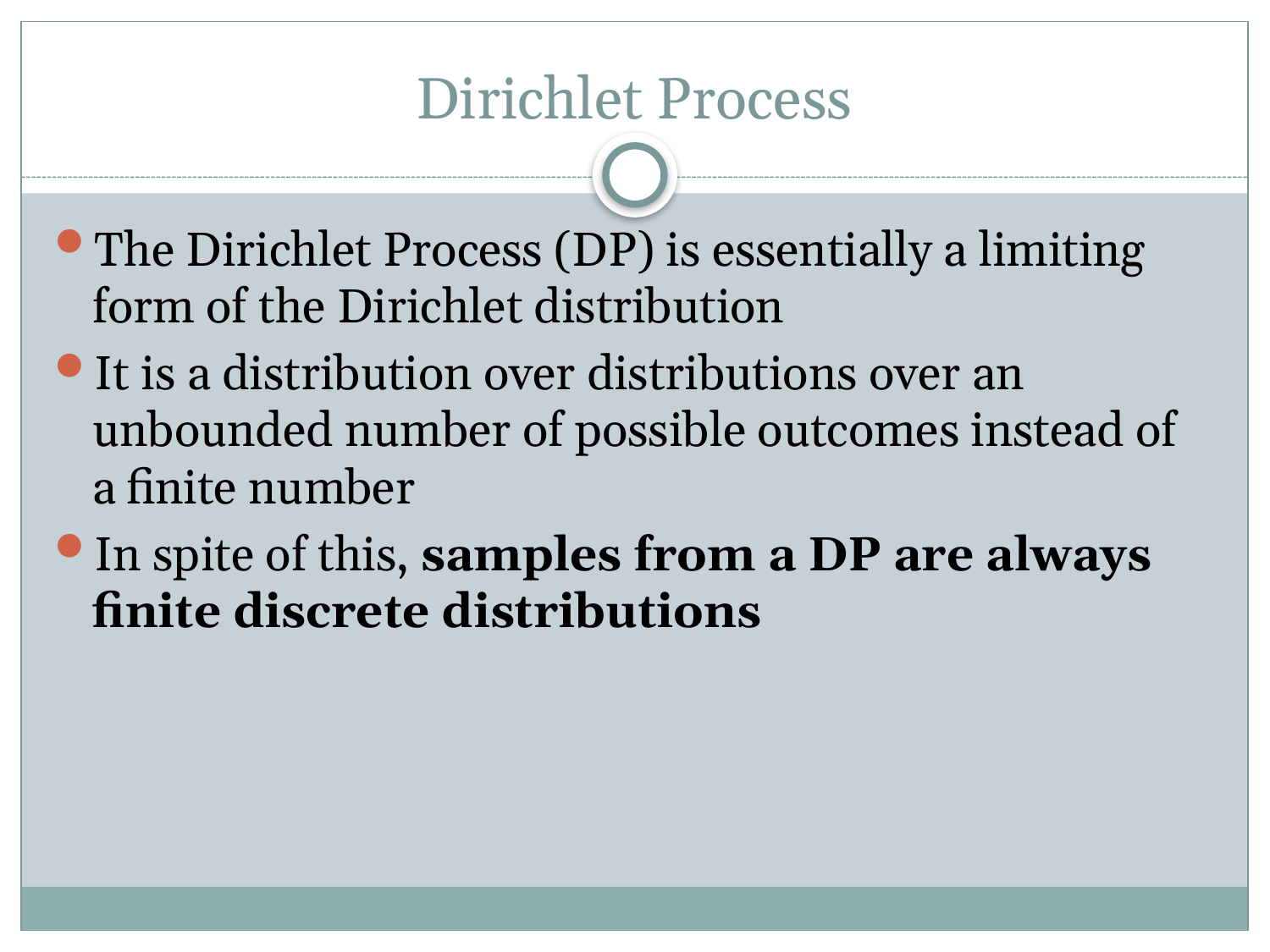

# Dirichlet Process
The Dirichlet Process (DP) is essentially a limiting form of the Dirichlet distribution
It is a distribution over distributions over an unbounded number of possible outcomes instead of a finite number
In spite of this, samples from a DP are always finite discrete distributions